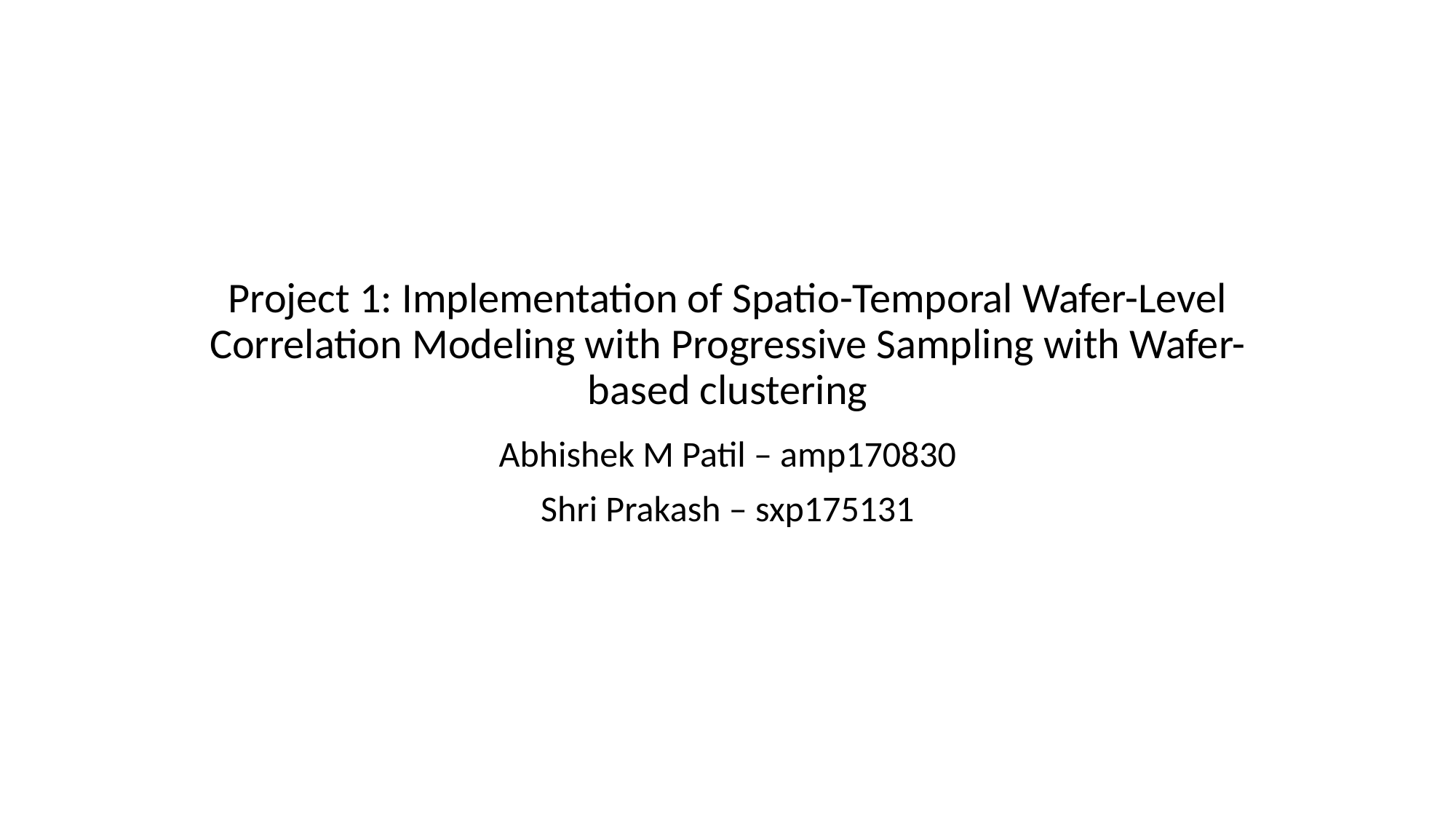

# Project 1: Implementation of Spatio-Temporal Wafer-Level Correlation Modeling with Progressive Sampling with Wafer-based clustering
Abhishek M Patil – amp170830
Shri Prakash – sxp175131